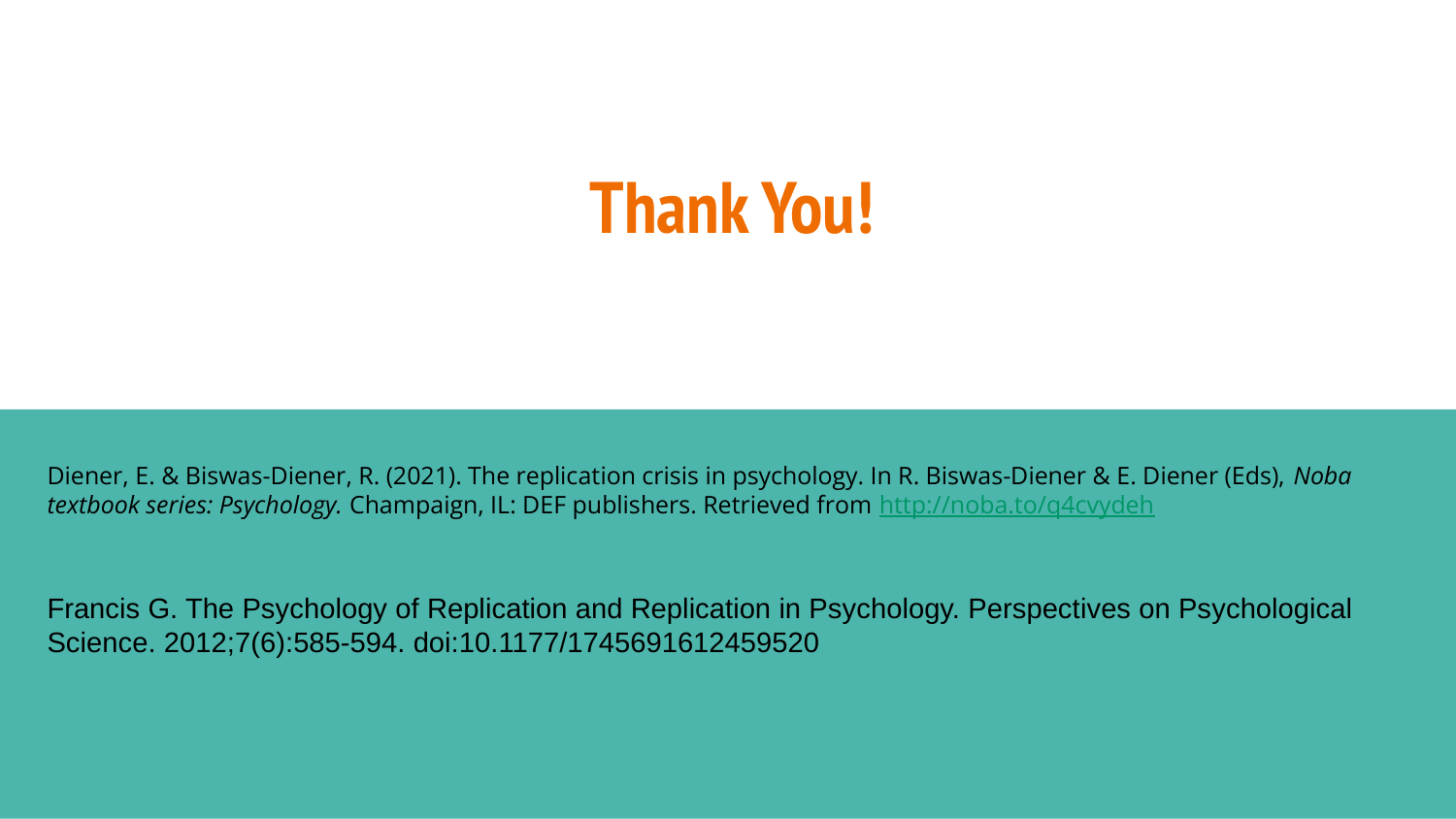

# Thank You!
Diener, E. & Biswas-Diener, R. (2021). The replication crisis in psychology. In R. Biswas-Diener & E. Diener (Eds), Noba textbook series: Psychology. Champaign, IL: DEF publishers. Retrieved from http://noba.to/q4cvydeh

Francis G. The Psychology of Replication and Replication in Psychology. Perspectives on Psychological Science. 2012;7(6):585-594. doi:10.1177/1745691612459520